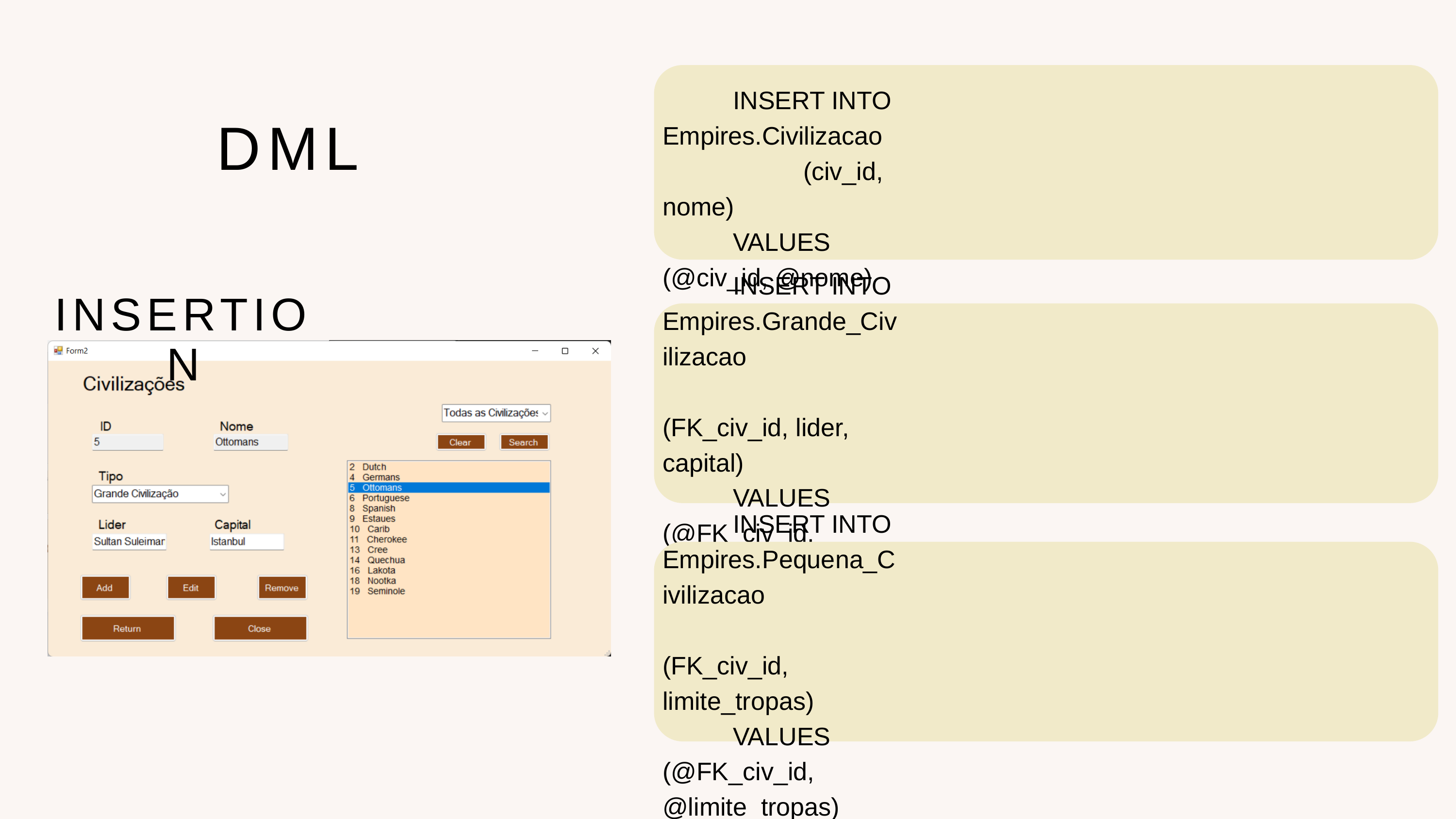

INSERT INTO Empires.Civilizacao
                    (civ_id, nome)
          VALUES (@civ_id, @nome)
DML
INSERTION

          INSERT INTO Empires.Grande_Civilizacao
                    (FK_civ_id, lider, capital)
          VALUES (@FK_civ_id, @lider, @capital)

          INSERT INTO Empires.Pequena_Civilizacao
                    (FK_civ_id, limite_tropas)
          VALUES (@FK_civ_id, @limite_tropas)
FUCK THAT